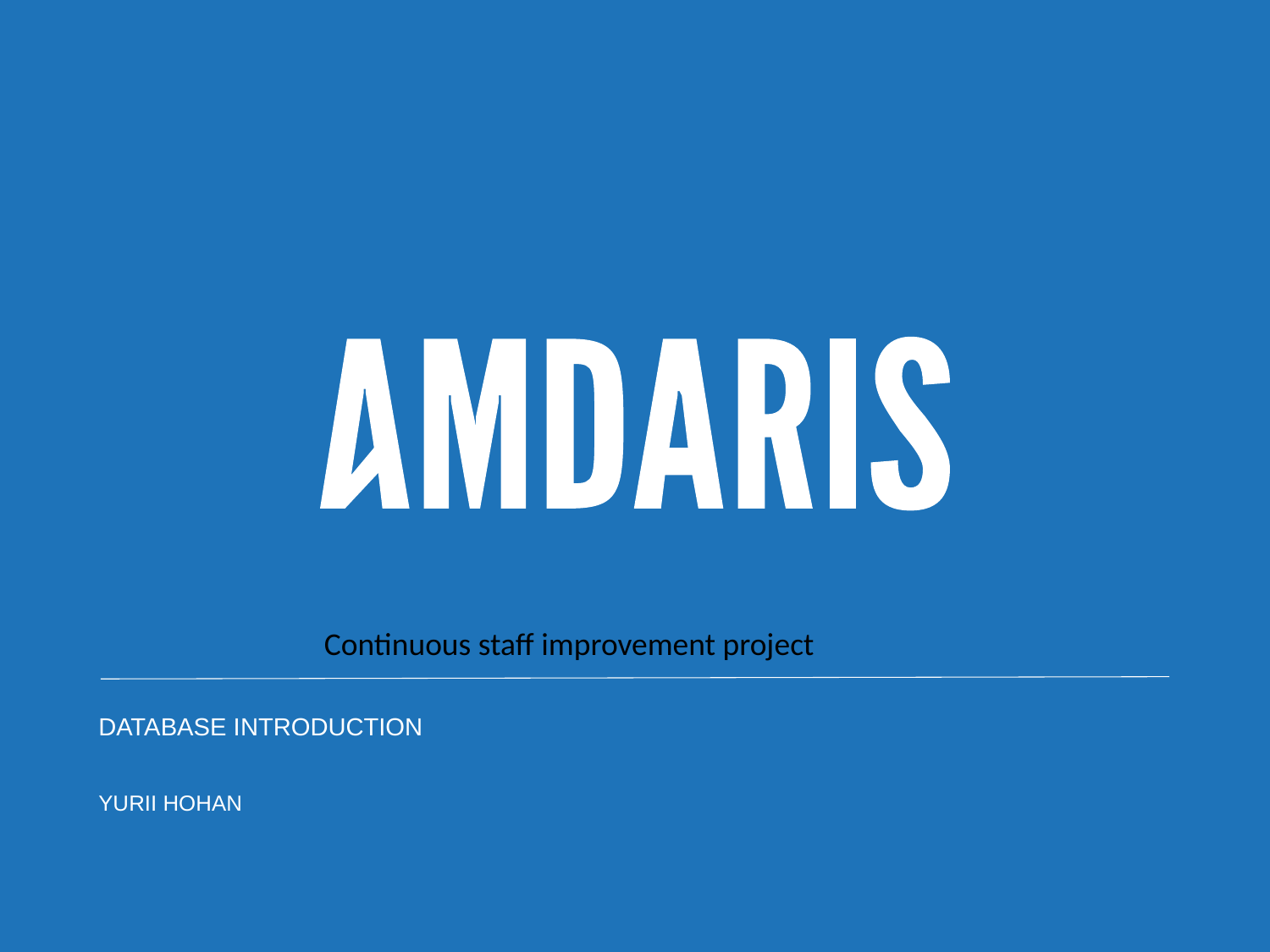

Continuous staff improvement project
# DataBase Introduction
Yurii Hohan